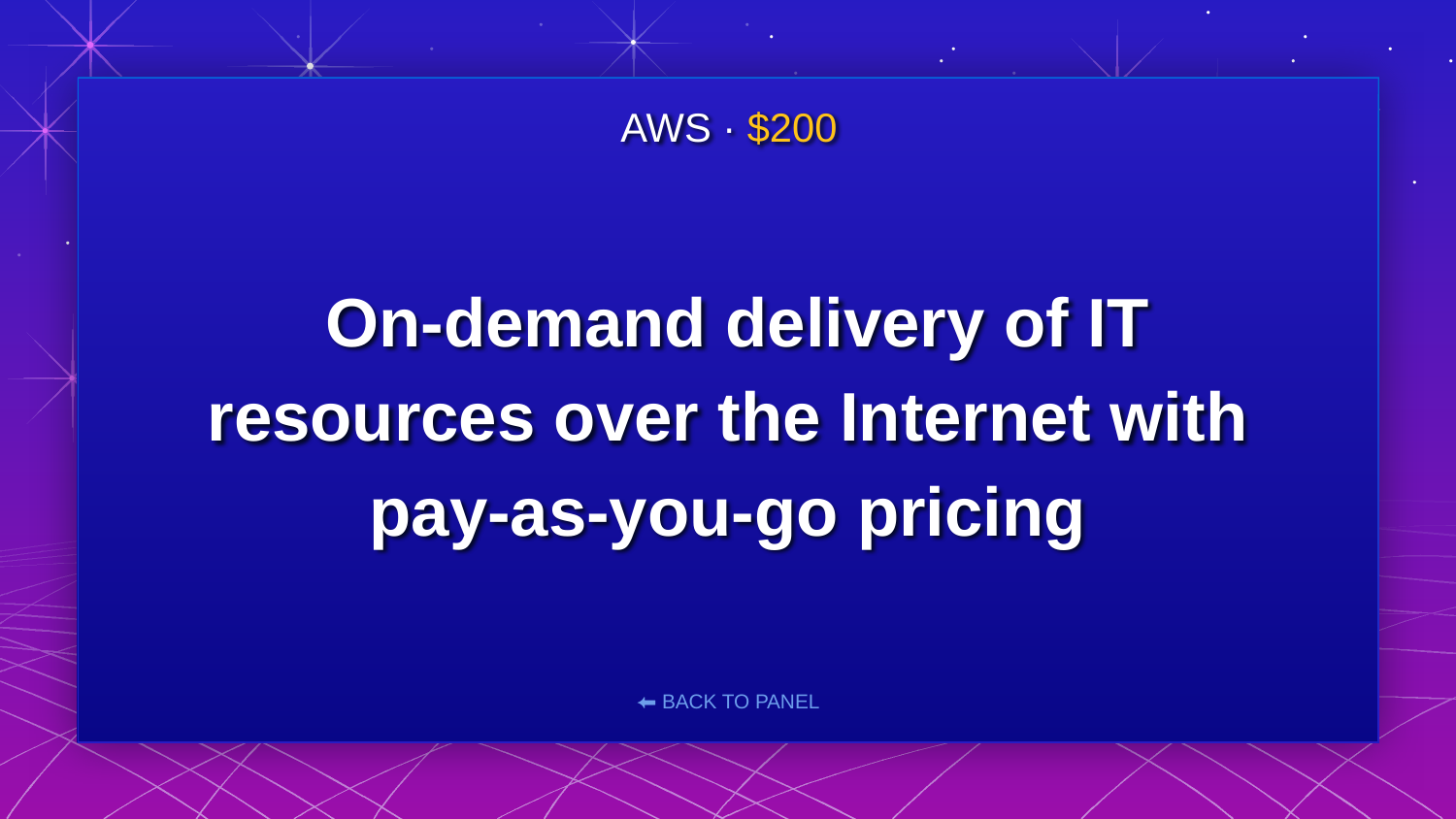

AWS · $200
# On-demand delivery of IT resources over the Internet with pay-as-you-go pricing